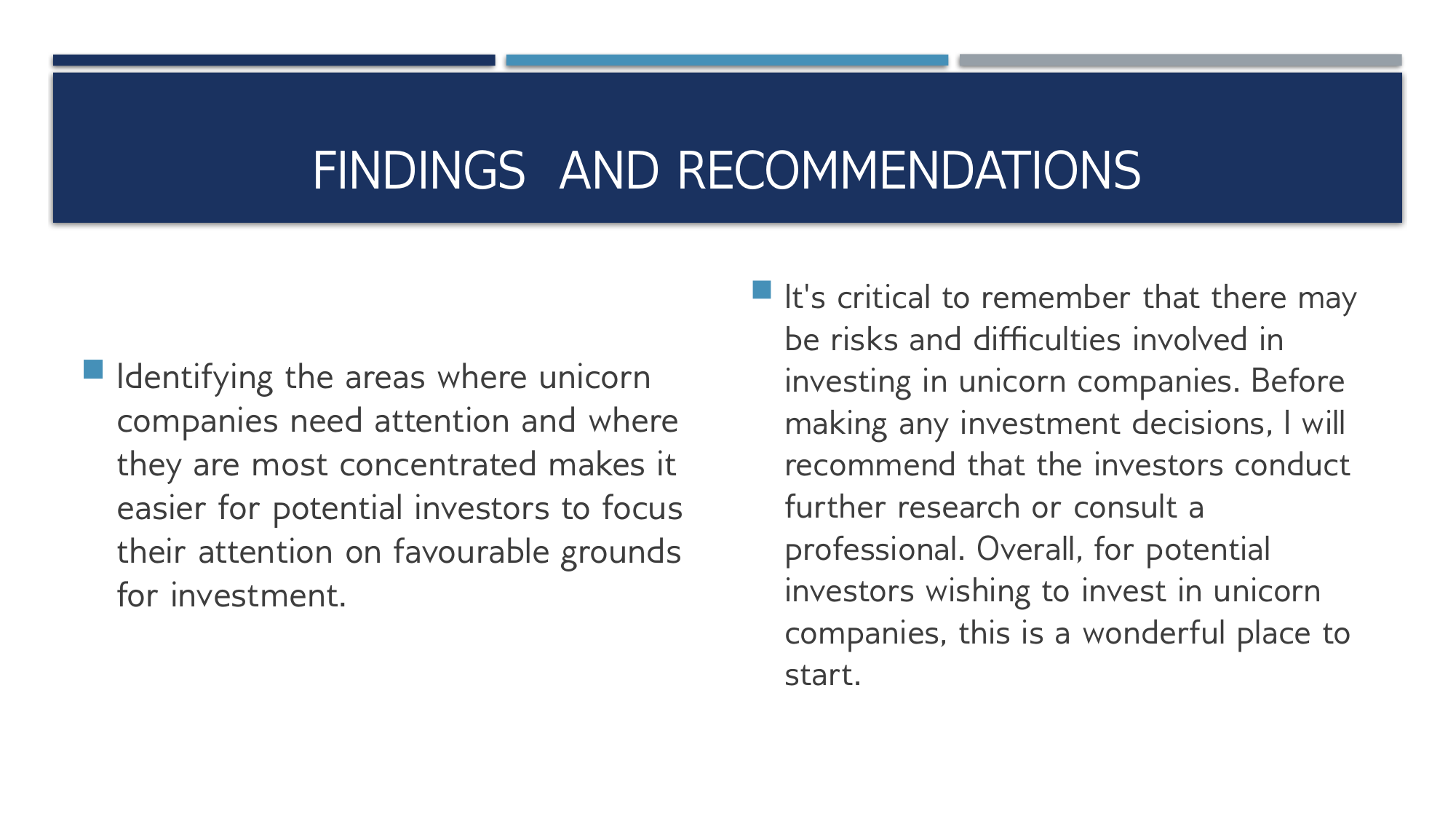

# FINDINGS  AND RECOMMENDATIONS
Identifying the areas where unicorn companies need attention and where they are most concentrated makes it easier for potential investors to focus their attention on favourable grounds for investment.
It's critical to remember that there may be risks and difficulties involved in investing in unicorn companies. Before making any investment decisions, I will recommend that the investors conduct further research or consult a professional. Overall, for potential investors wishing to invest in unicorn companies, this is a wonderful place to start.